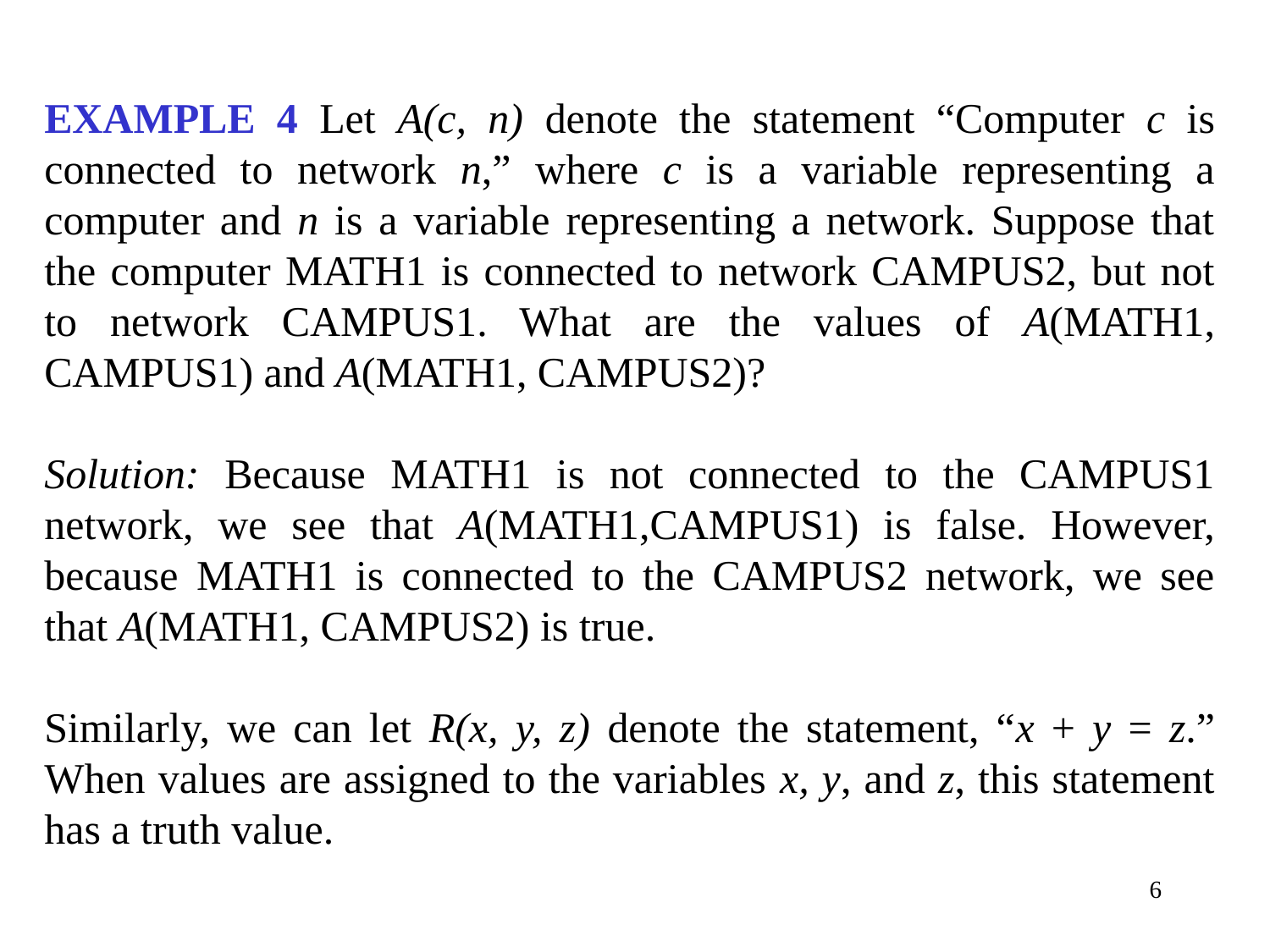

EXAMPLE 4 Let A(c, n) denote the statement “Computer c is connected to network n,” where c is a variable representing a computer and n is a variable representing a network. Suppose that the computer MATH1 is connected to network CAMPUS2, but not to network CAMPUS1. What are the values of A(MATH1, CAMPUS1) and A(MATH1, CAMPUS2)?

Solution: Because MATH1 is not connected to the CAMPUS1 network, we see that A(MATH1,CAMPUS1) is false. However, because MATH1 is connected to the CAMPUS2 network, we see that A(MATH1, CAMPUS2) is true.

Similarly, we can let R(x, y, z) denote the statement, “x + y = z.” When values are assigned to the variables x, y, and z, this statement has a truth value.
6